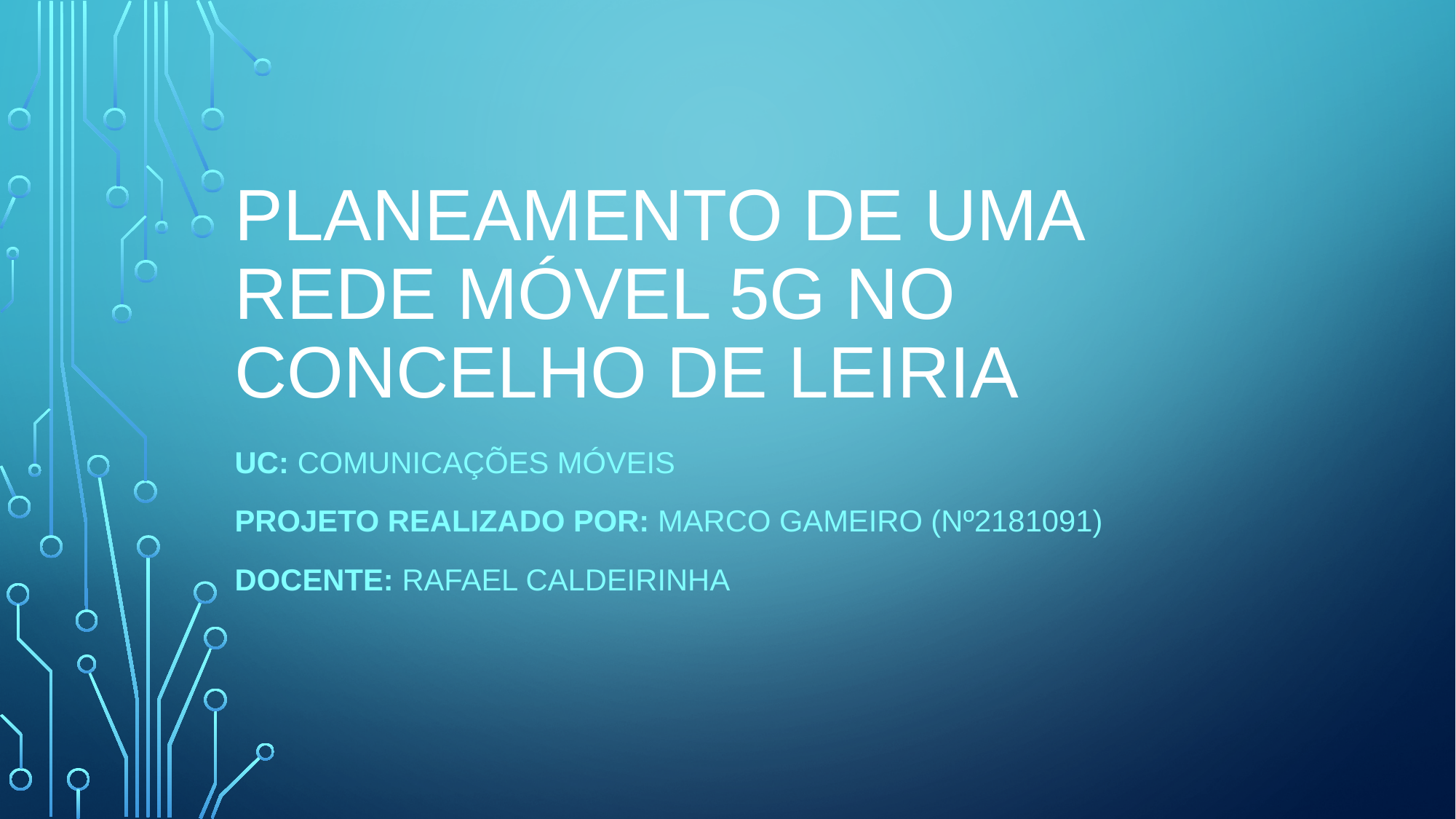

# Planeamento de uma rede móvel 5G no concelho de Leiria
UC: Comunicações Móveis
Projeto realizado por: Marco Gameiro (nº2181091)
Docente: Rafael Caldeirinha